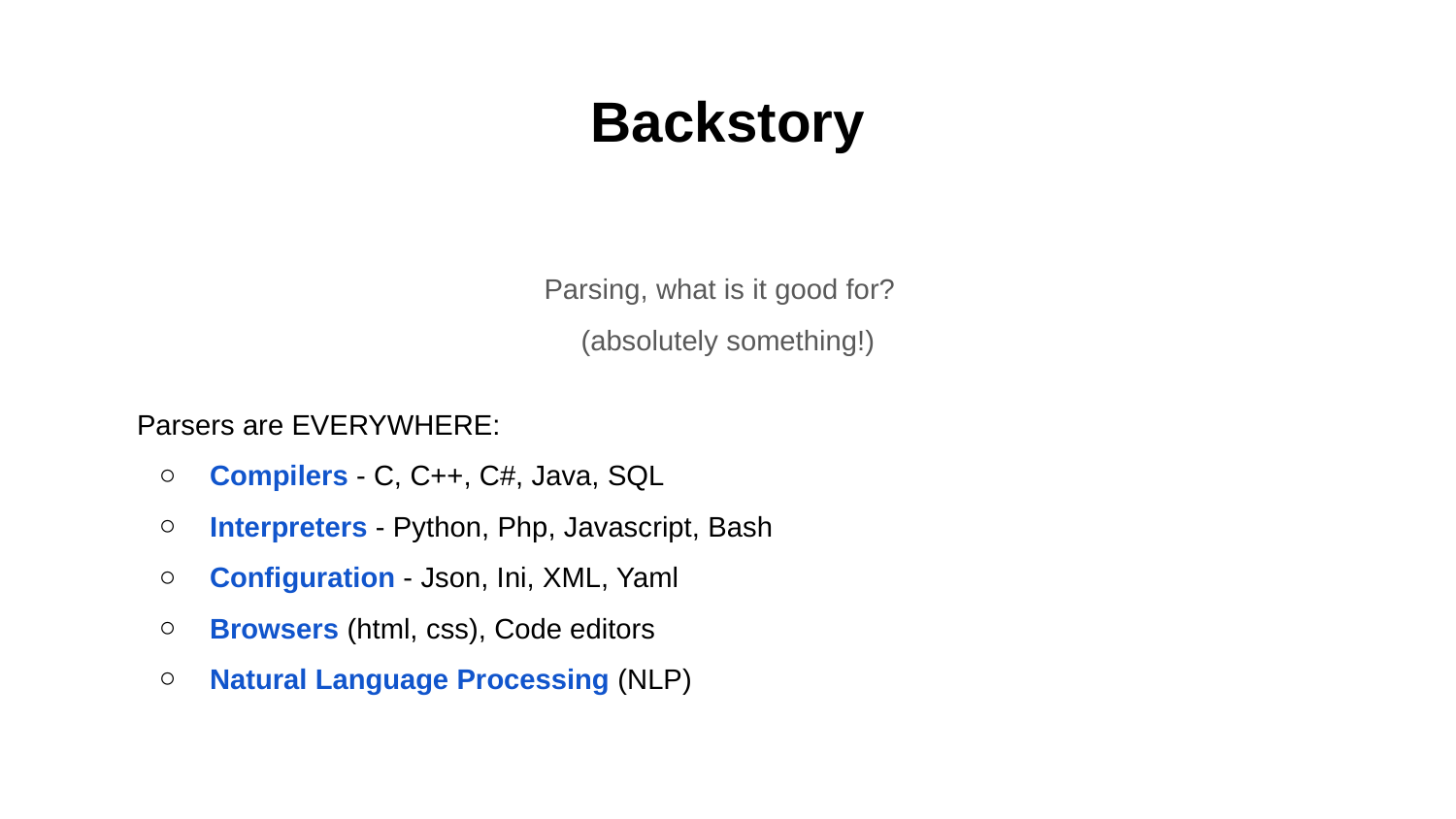

# Backstory
Parsing, what is it good for?
(absolutely something!)
Parsers are EVERYWHERE:
Compilers - C, C++, C#, Java, SQL
Interpreters - Python, Php, Javascript, Bash
Configuration - Json, Ini, XML, Yaml
Browsers (html, css), Code editors
Natural Language Processing (NLP)